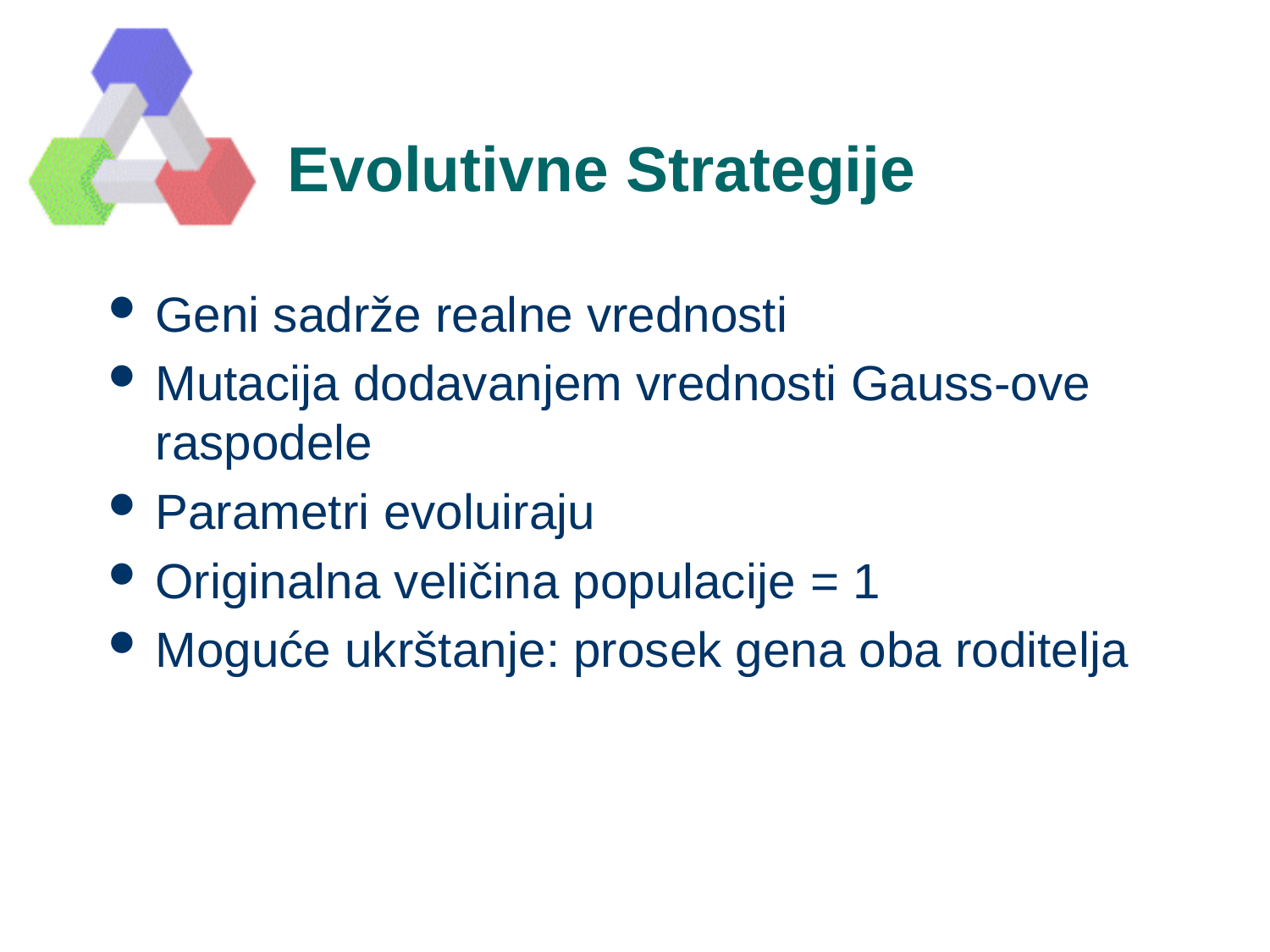

# Evolutivne Strategije
Geni sadrže realne vrednosti
Mutacija dodavanjem vrednosti Gauss-ove raspodele
Parametri evoluiraju
Originalna veličina populacije = 1
Moguće ukrštanje: prosek gena oba roditelja